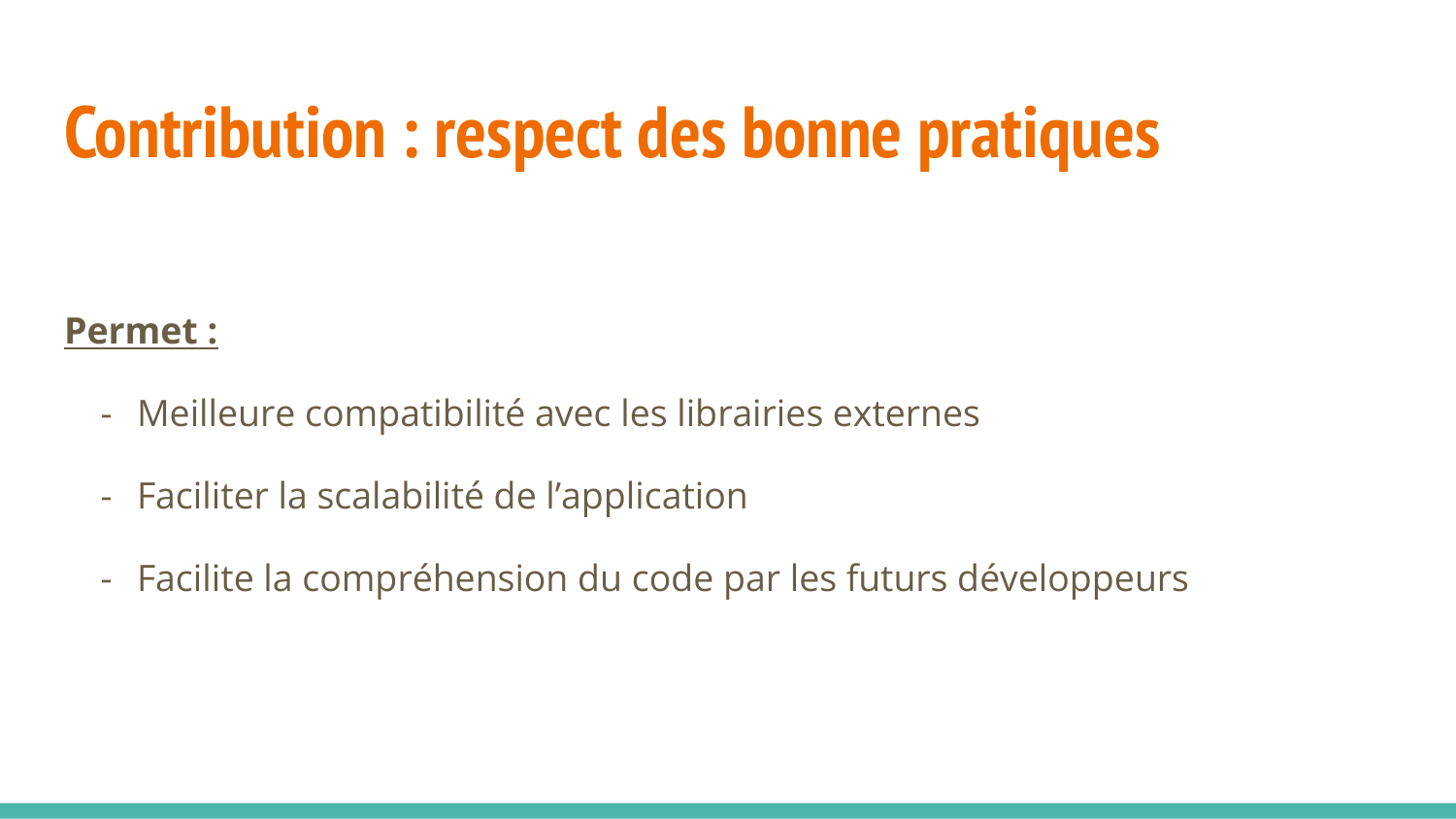

# Contribution : respect des bonne pratiques
Permet :
Meilleure compatibilité avec les librairies externes
Faciliter la scalabilité de l’application
Facilite la compréhension du code par les futurs développeurs